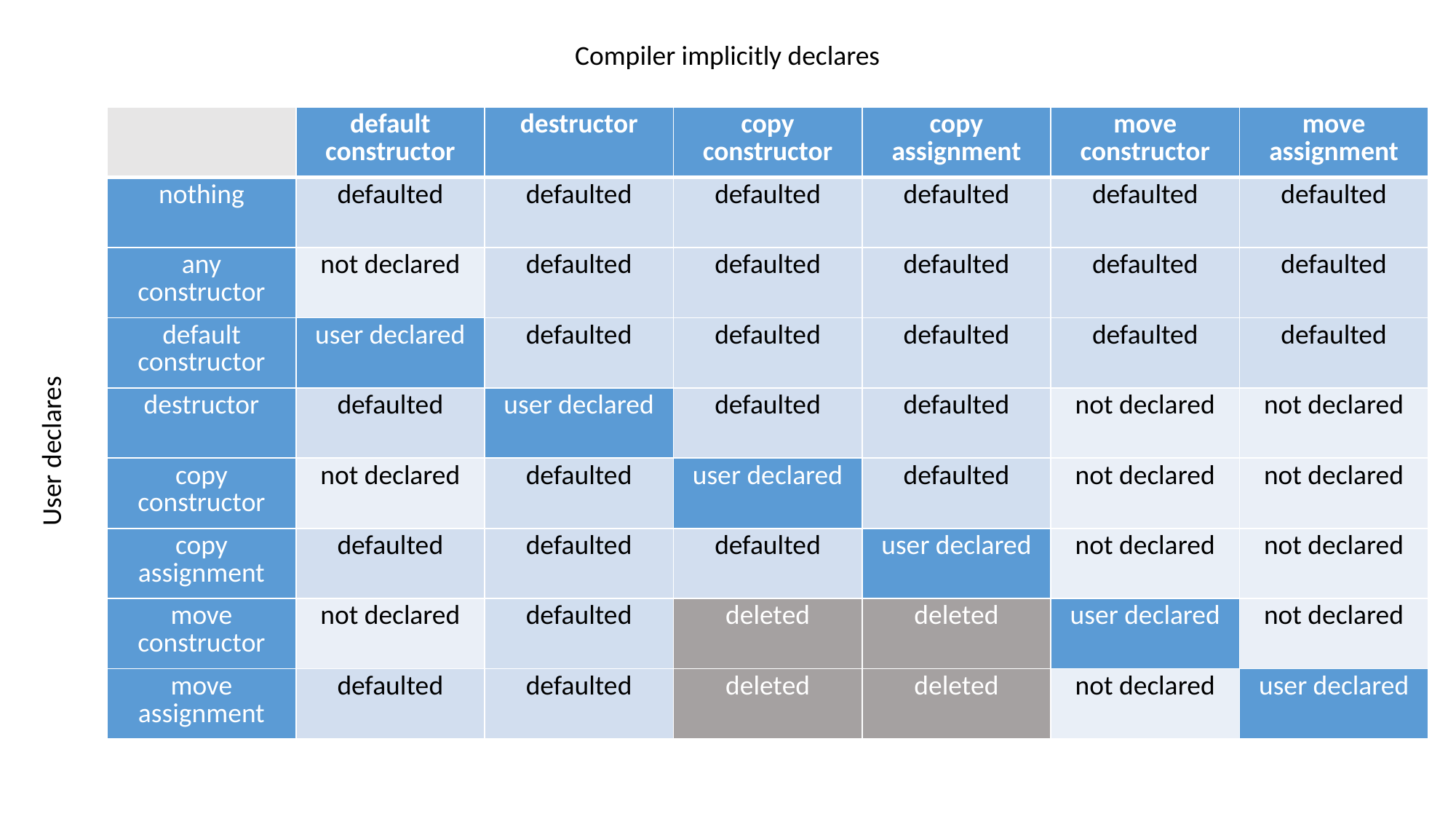

Compiler implicitly declares
|  | default constructor | destructor | copy constructor | copy assignment | move constructor | move assignment |
| --- | --- | --- | --- | --- | --- | --- |
| nothing | defaulted | defaulted | defaulted | defaulted | defaulted | defaulted |
| any constructor | not declared | defaulted | defaulted | defaulted | defaulted | defaulted |
| default constructor | user declared | defaulted | defaulted | defaulted | defaulted | defaulted |
| destructor | defaulted | user declared | defaulted | defaulted | not declared | not declared |
| copy constructor | not declared | defaulted | user declared | defaulted | not declared | not declared |
| copy assignment | defaulted | defaulted | defaulted | user declared | not declared | not declared |
| move constructor | not declared | defaulted | deleted | deleted | user declared | not declared |
| move assignment | defaulted | defaulted | deleted | deleted | not declared | user declared |
User declares